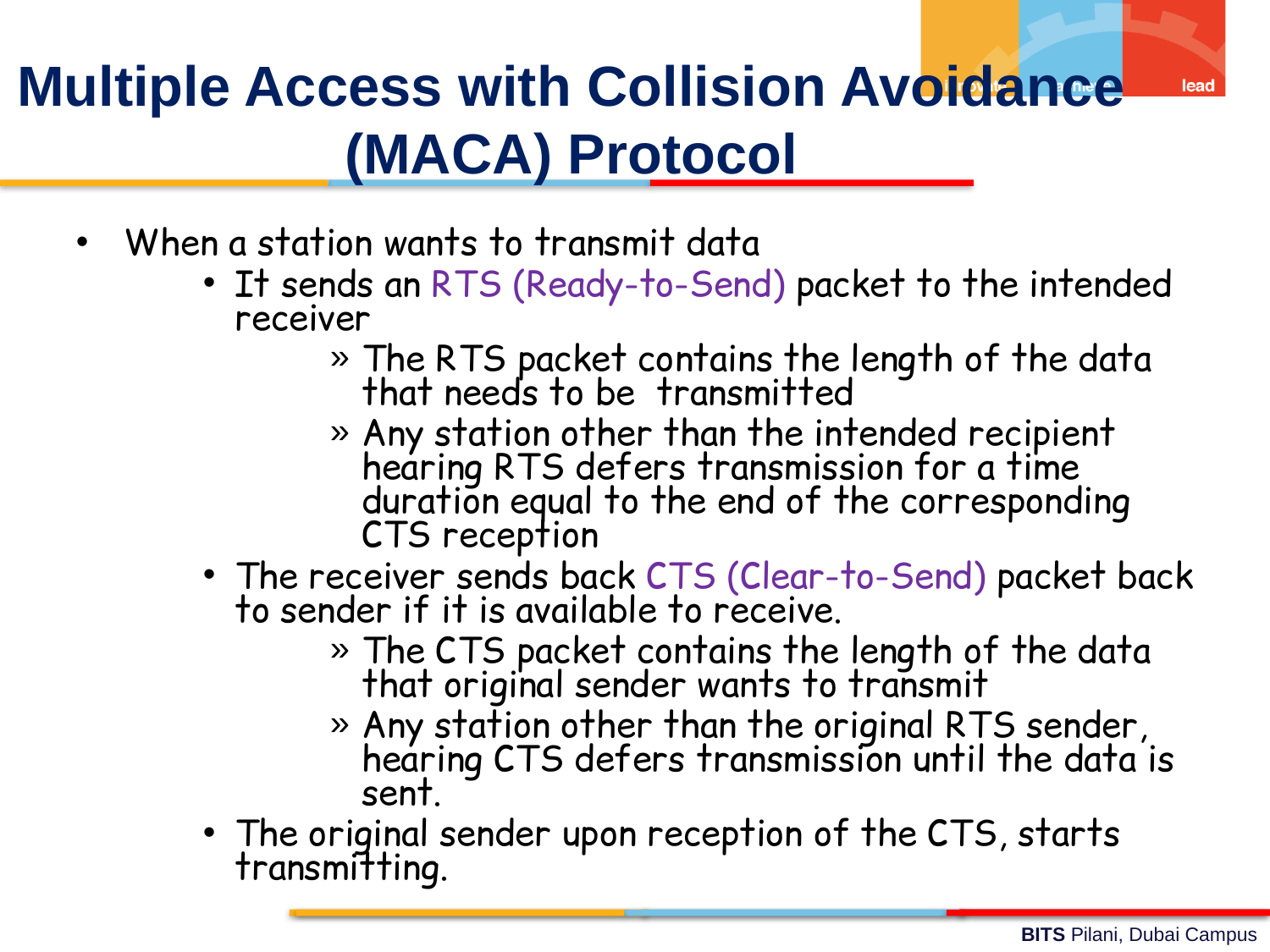

Multiple Access with Collision Avoidance
(MACA) Protocol
When a station wants to transmit data
It sends an RTS (Ready-to-Send) packet to the intended receiver
The RTS packet contains the length of the data that needs to be  transmitted
Any station other than the intended recipient hearing RTS defers transmission for a time duration equal to the end of the corresponding CTS reception
The receiver sends back CTS (Clear-to-Send) packet back to sender if it is available to receive.
The CTS packet contains the length of the data that original sender wants to transmit
Any station other than the original RTS sender, hearing CTS defers transmission until the data is sent.
The original sender upon reception of the CTS, starts transmitting.